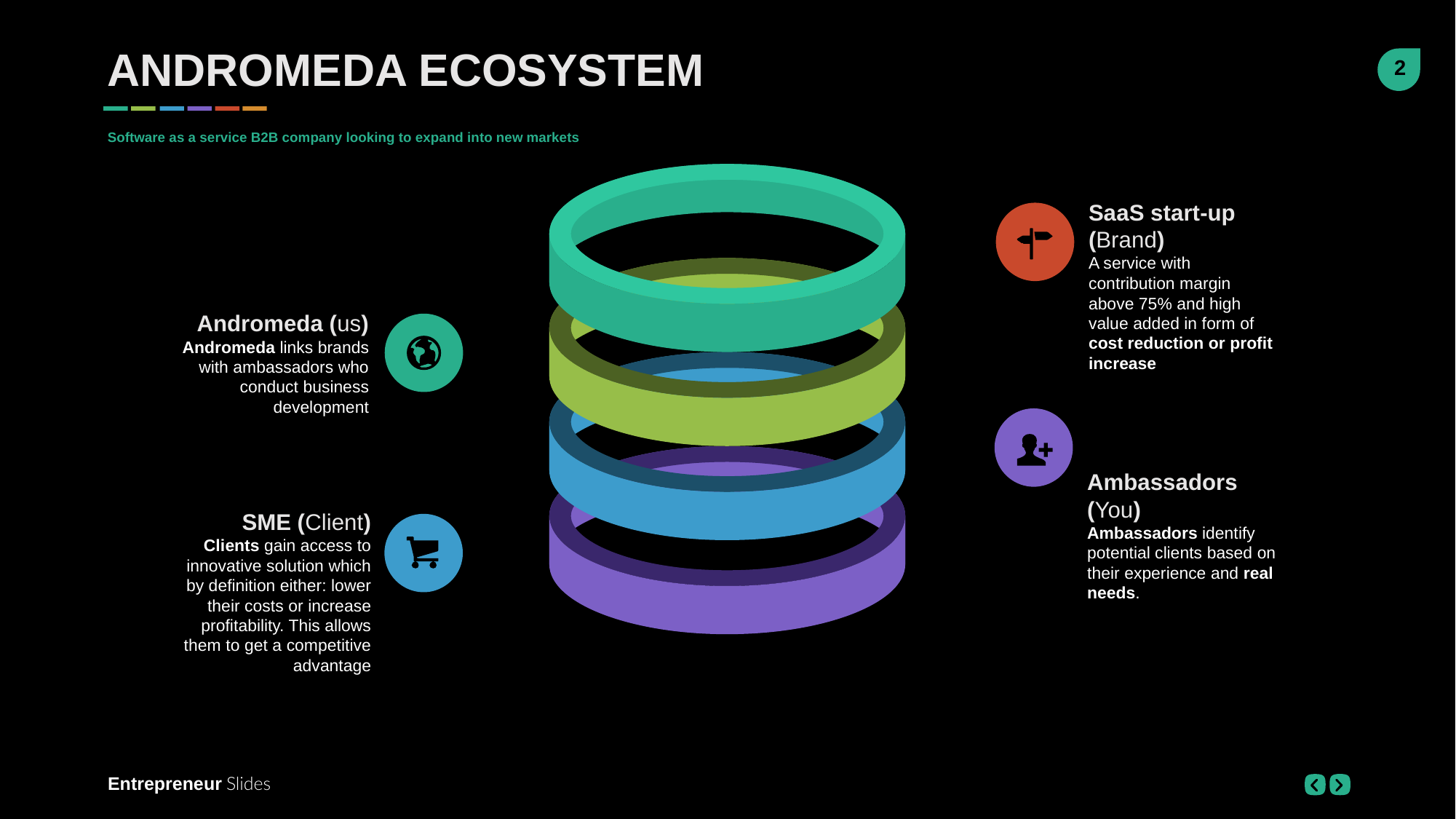

ANDROMEDA ECOSYSTEM

Software as a service B2B company looking to expand into new markets

SaaS start-up (Brand)
A service with contribution margin above 75% and high value added in form of cost reduction or profit increase

Andromeda (us)
Andromeda links brands with ambassadors who conduct business development

Ambassadors (You)
Ambassadors identify potential clients based on their experience and real needs.
SME (Client)
Clients gain access to innovative solution which by definition either: lower their costs or increase profitability. This allows them to get a competitive advantage